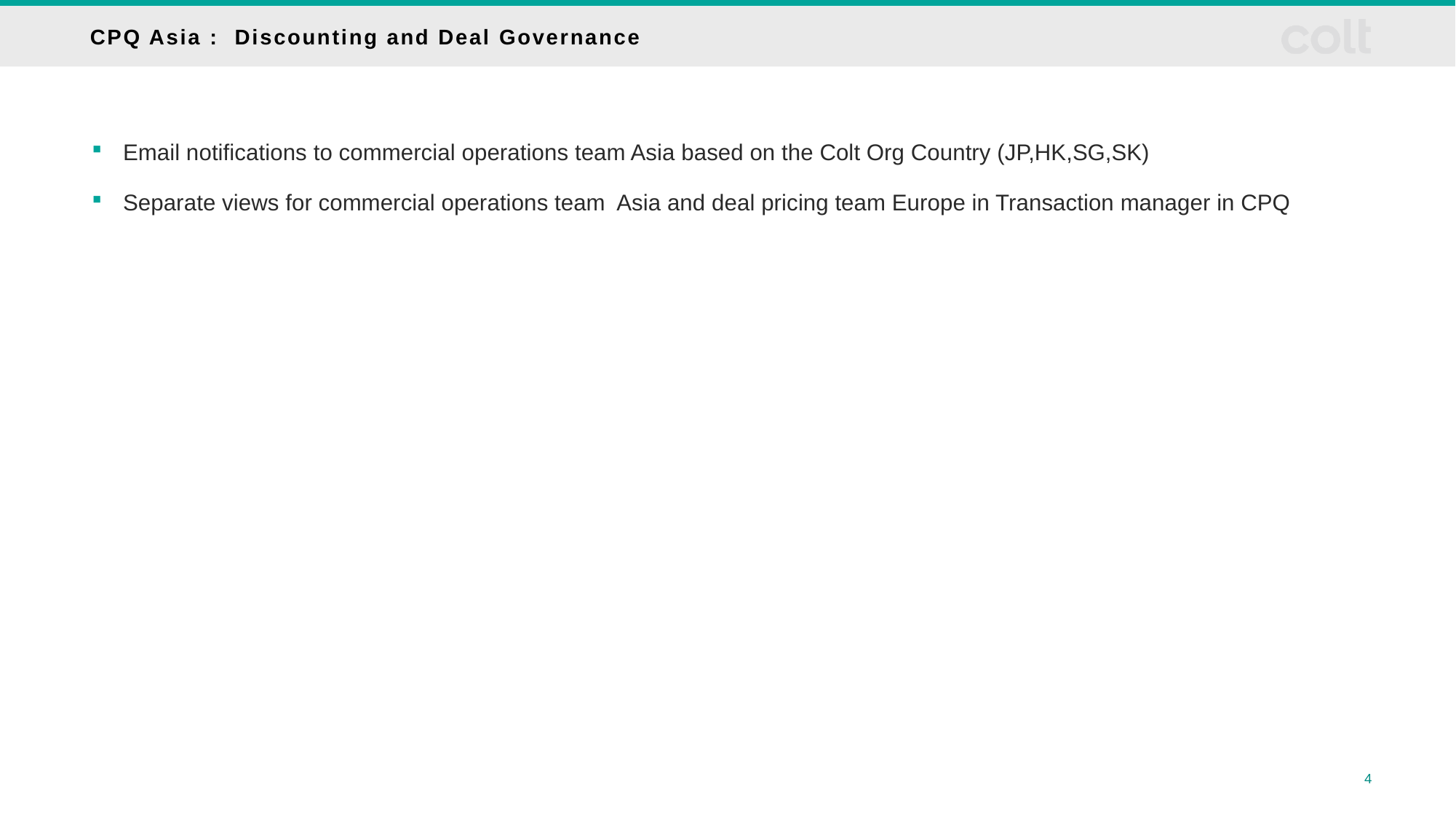

# CPQ Asia :  Discounting and Deal Governance
Email notifications to commercial operations team Asia based on the Colt Org Country (JP,HK,SG,SK)
Separate views for commercial operations team  Asia and deal pricing team Europe in Transaction manager in CPQ

4